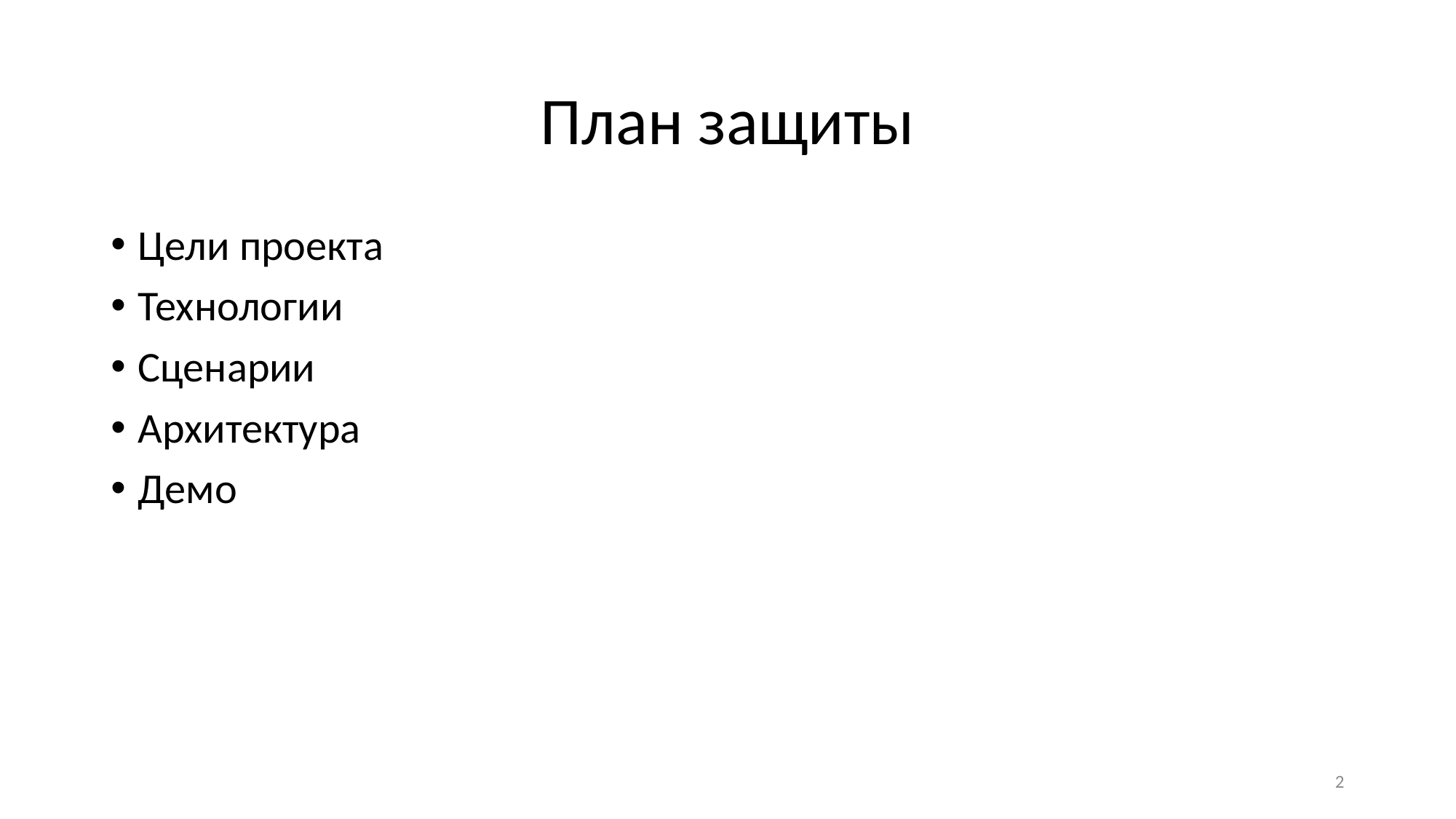

# План защиты
Цели проекта
Технологии
Сценарии
Архитектура
Демо

2